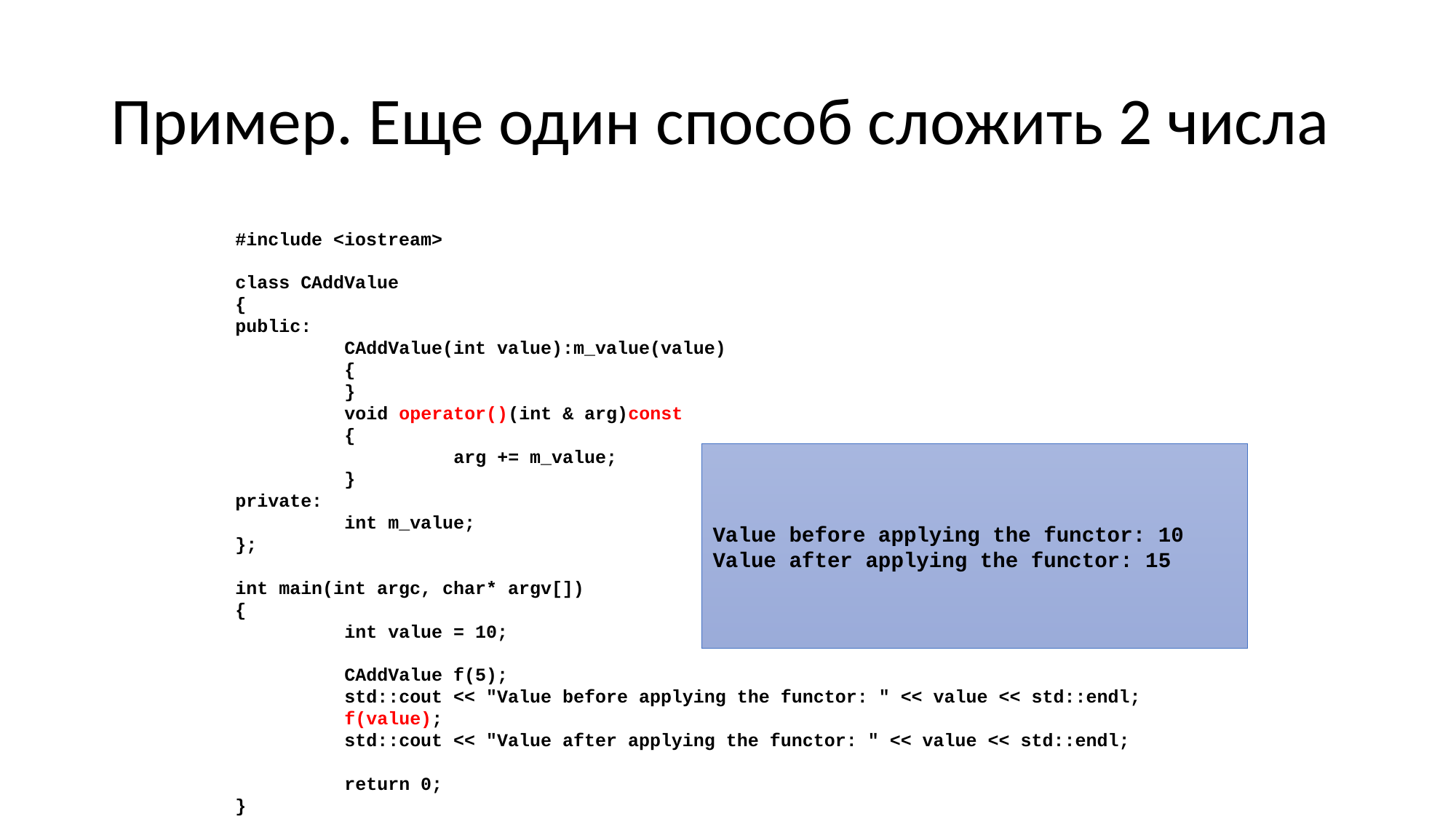

# Пример. Еще один способ сложить 2 числа
#include <iostream>

class CAddValue
{
public:
	CAddValue(int value):m_value(value)
	{
	}
	void operator()(int & arg)const
	{
		arg += m_value;
	}
private:
	int m_value;
};

int main(int argc, char* argv[])
{
	int value = 10;

	CAddValue f(5);
	std::cout << "Value before applying the functor: " << value << std::endl;
	f(value);
	std::cout << "Value after applying the functor: " << value << std::endl;

	return 0;
}
Value before applying the functor: 10
Value after applying the functor: 15